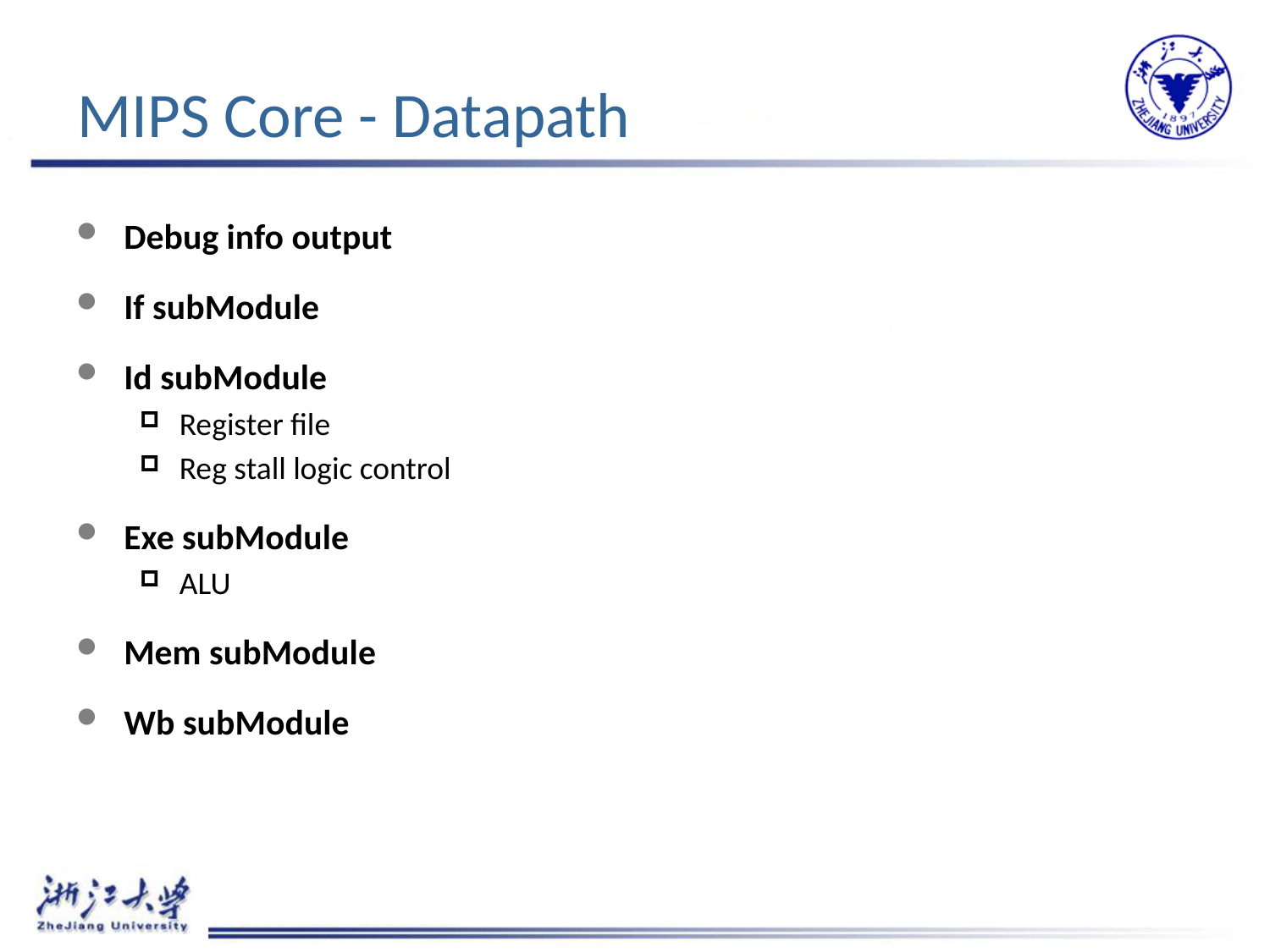

# MIPS Core - Datapath
Debug info output
If subModule
Id subModule
Register file
Reg stall logic control
Exe subModule
ALU
Mem subModule
Wb subModule